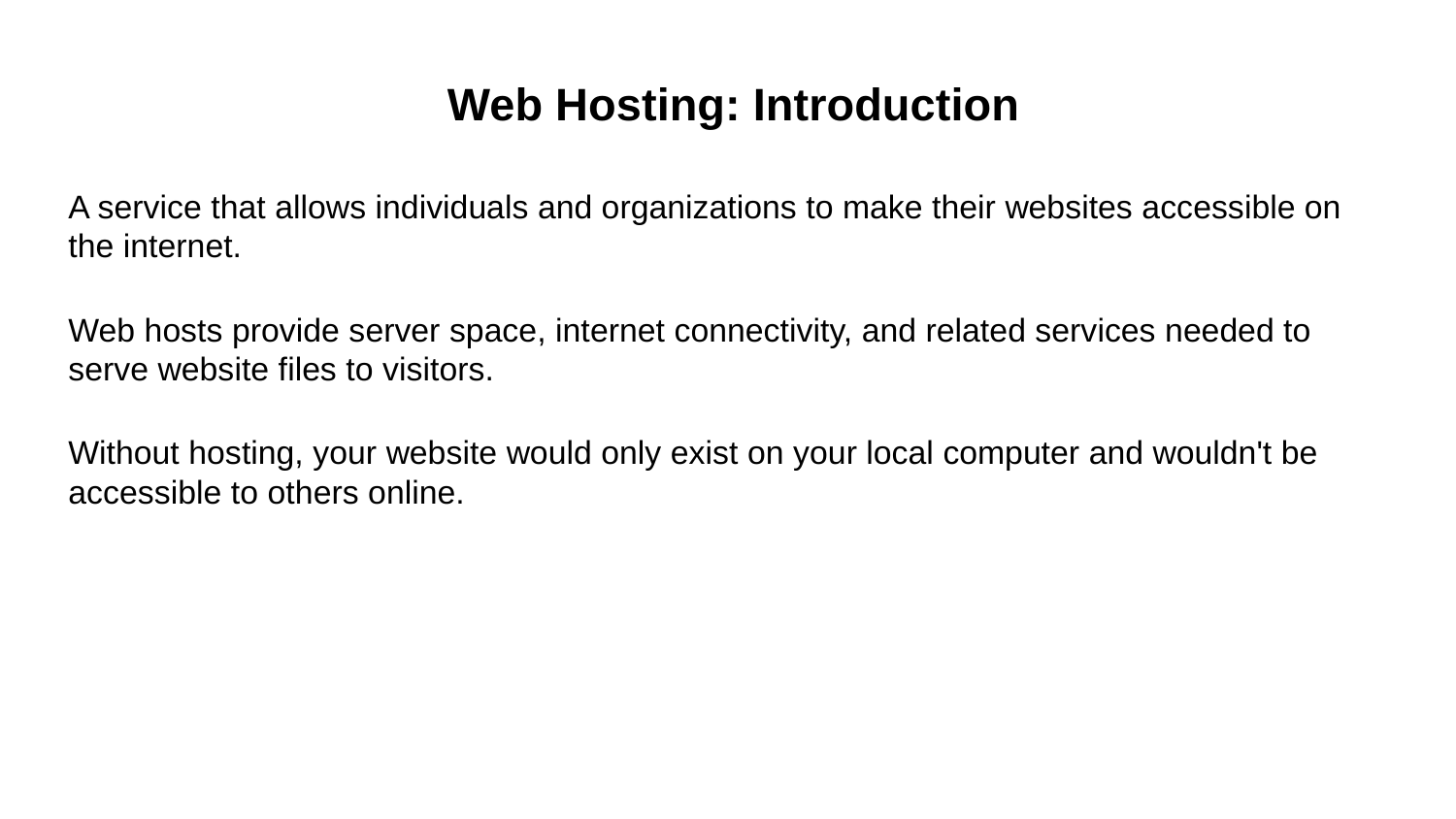

Web Hosting: Introduction
A service that allows individuals and organizations to make their websites accessible on the internet.
Web hosts provide server space, internet connectivity, and related services needed to serve website files to visitors.
Without hosting, your website would only exist on your local computer and wouldn't be accessible to others online.